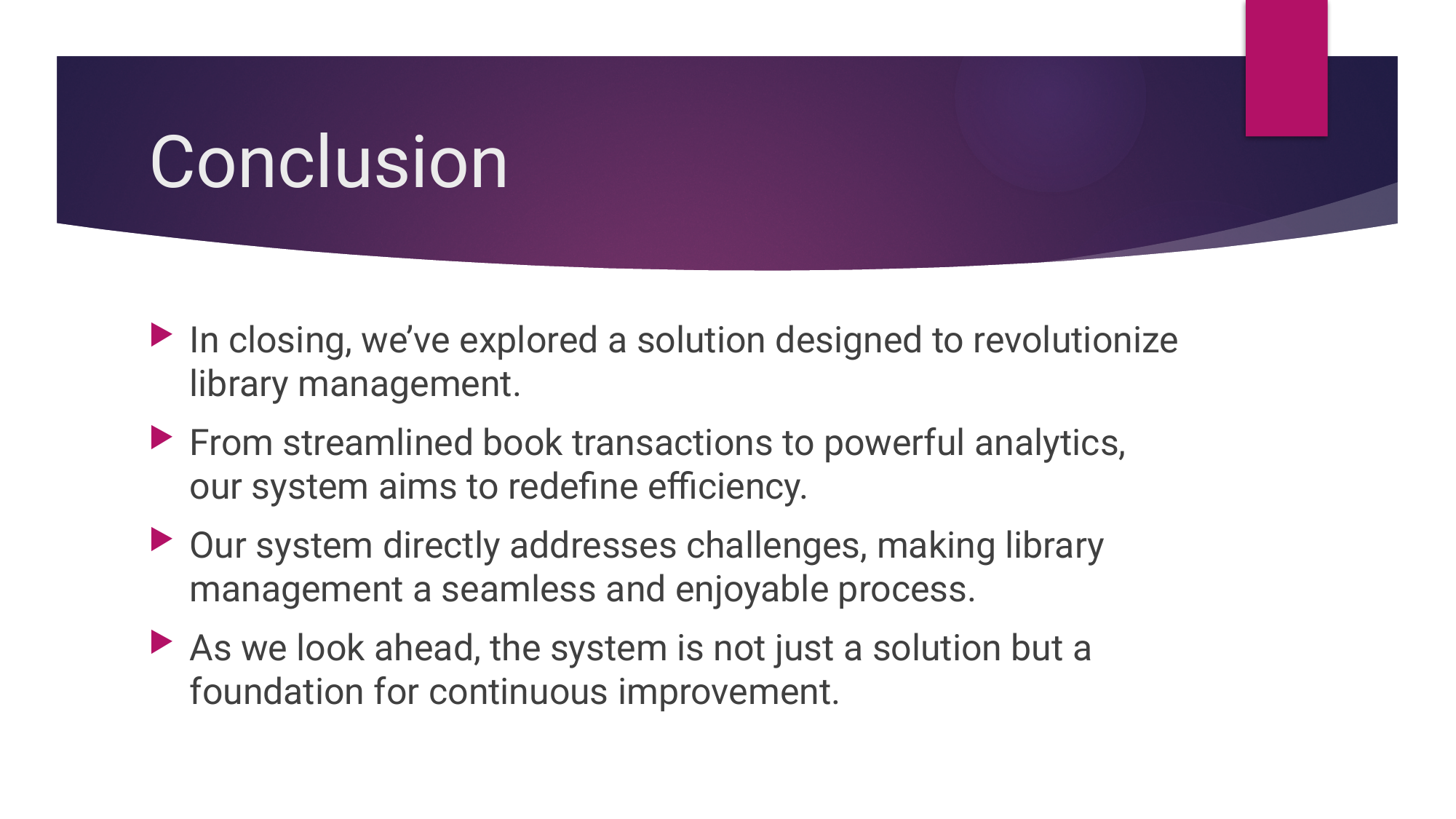

# Conclusion
In closing, we’ve explored a solution designed to revolutionize library management.
From streamlined book transactions to powerful analytics, our system aims to redefine efficiency.
Our system directly addresses challenges, making library management a seamless and enjoyable process.
As we look ahead, the system is not just a solution but a foundation for continuous improvement.